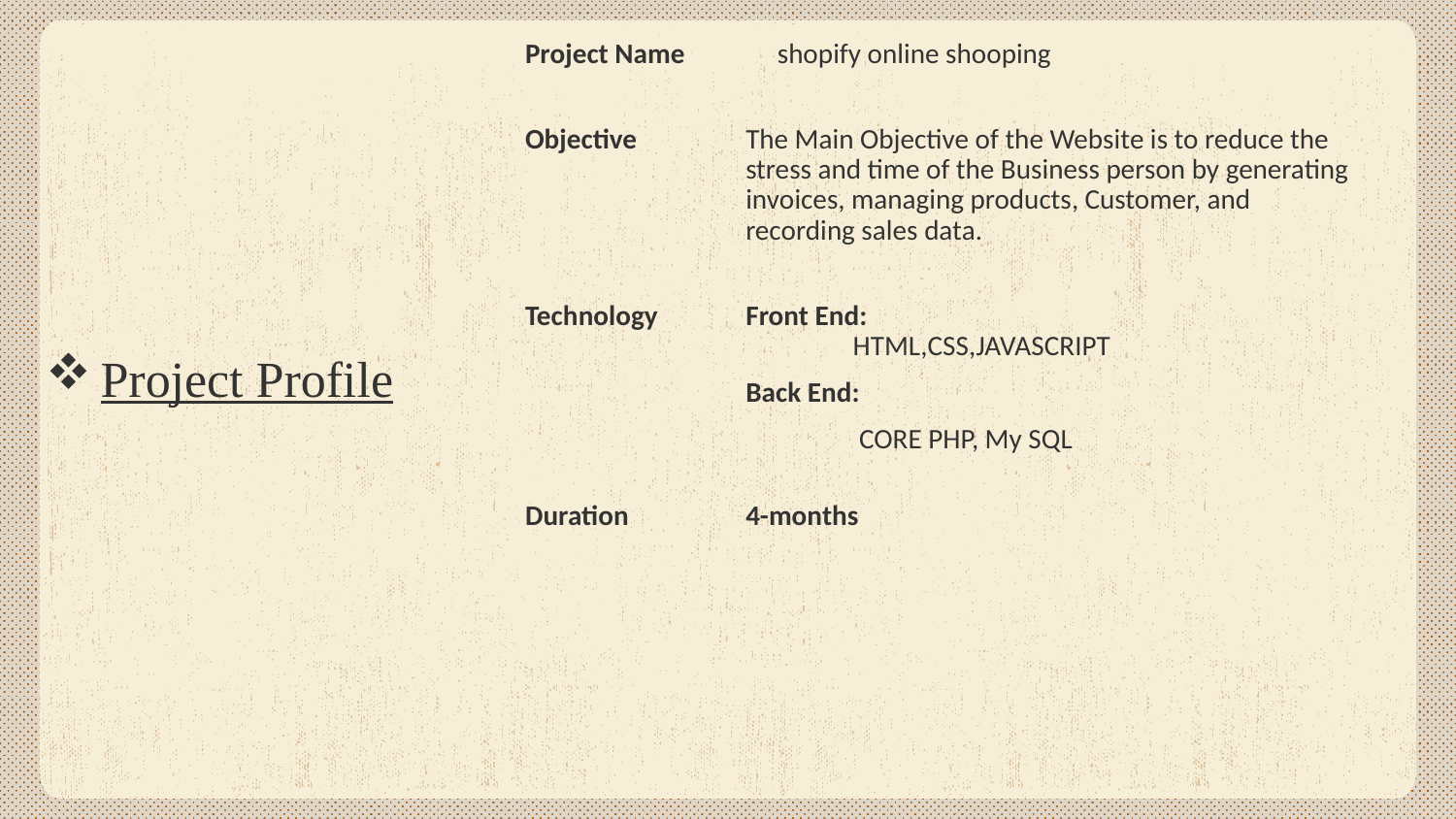

| Project Name | shopify online shooping |
| --- | --- |
| Objective | The Main Objective of the Website is to reduce the stress and time of the Business person by generating invoices, managing products, Customer, and recording sales data. |
| Technology | Front End: HTML,CSS,JAVASCRIPT Back End: CORE PHP, My SQL |
| Duration | 4-months |
# Project Profile